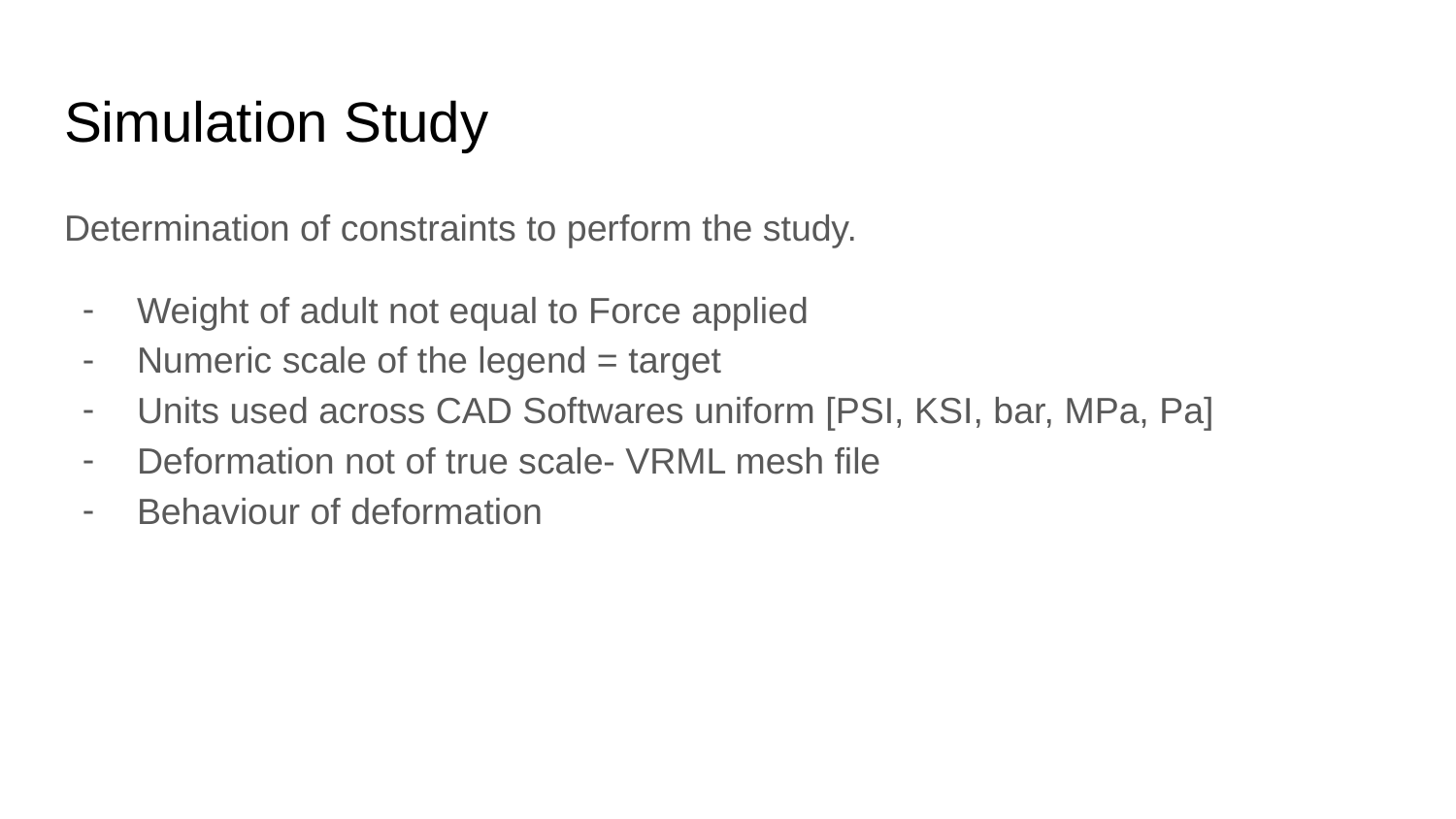

# Simulation Study
Determination of constraints to perform the study.
Weight of adult not equal to Force applied
Numeric scale of the legend = target
Units used across CAD Softwares uniform [PSI, KSI, bar, MPa, Pa]
Deformation not of true scale- VRML mesh file
Behaviour of deformation